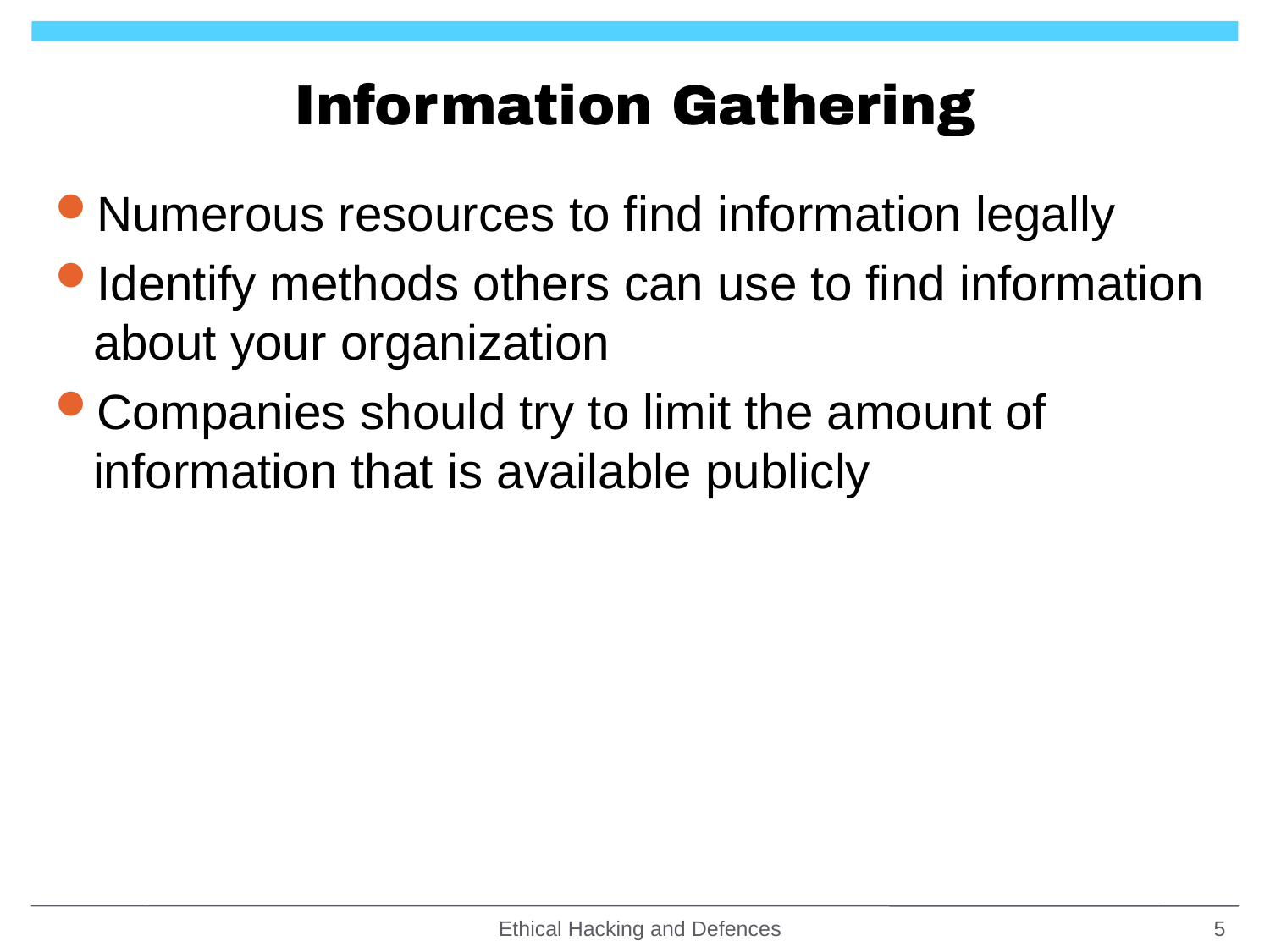

# Information Gathering
Numerous resources to find information legally
Identify methods others can use to find information about your organization
Companies should try to limit the amount of information that is available publicly

Ethical Hacking and Defences
5